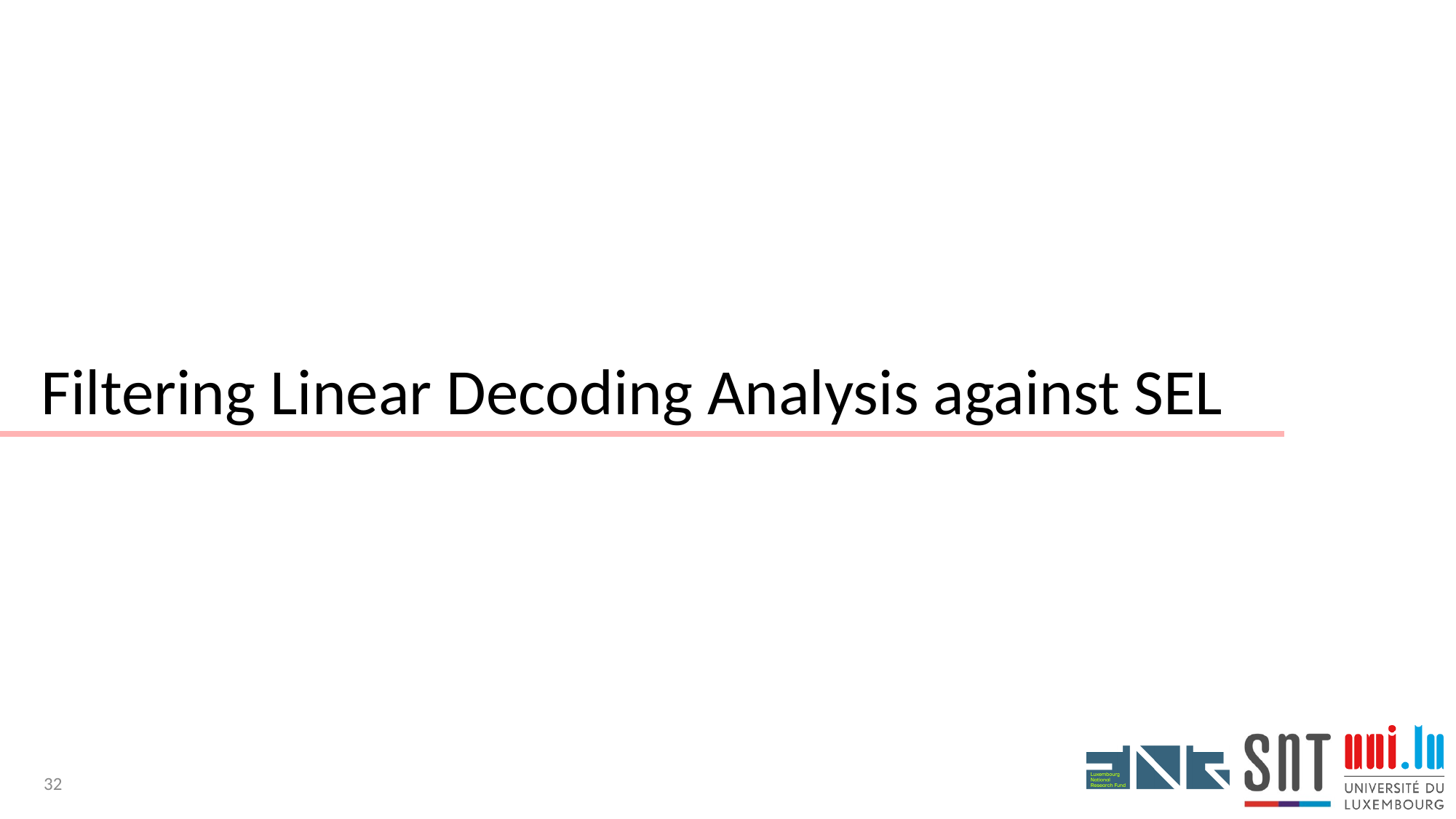

# Filtering Linear Decoding Analysis against SEL
32